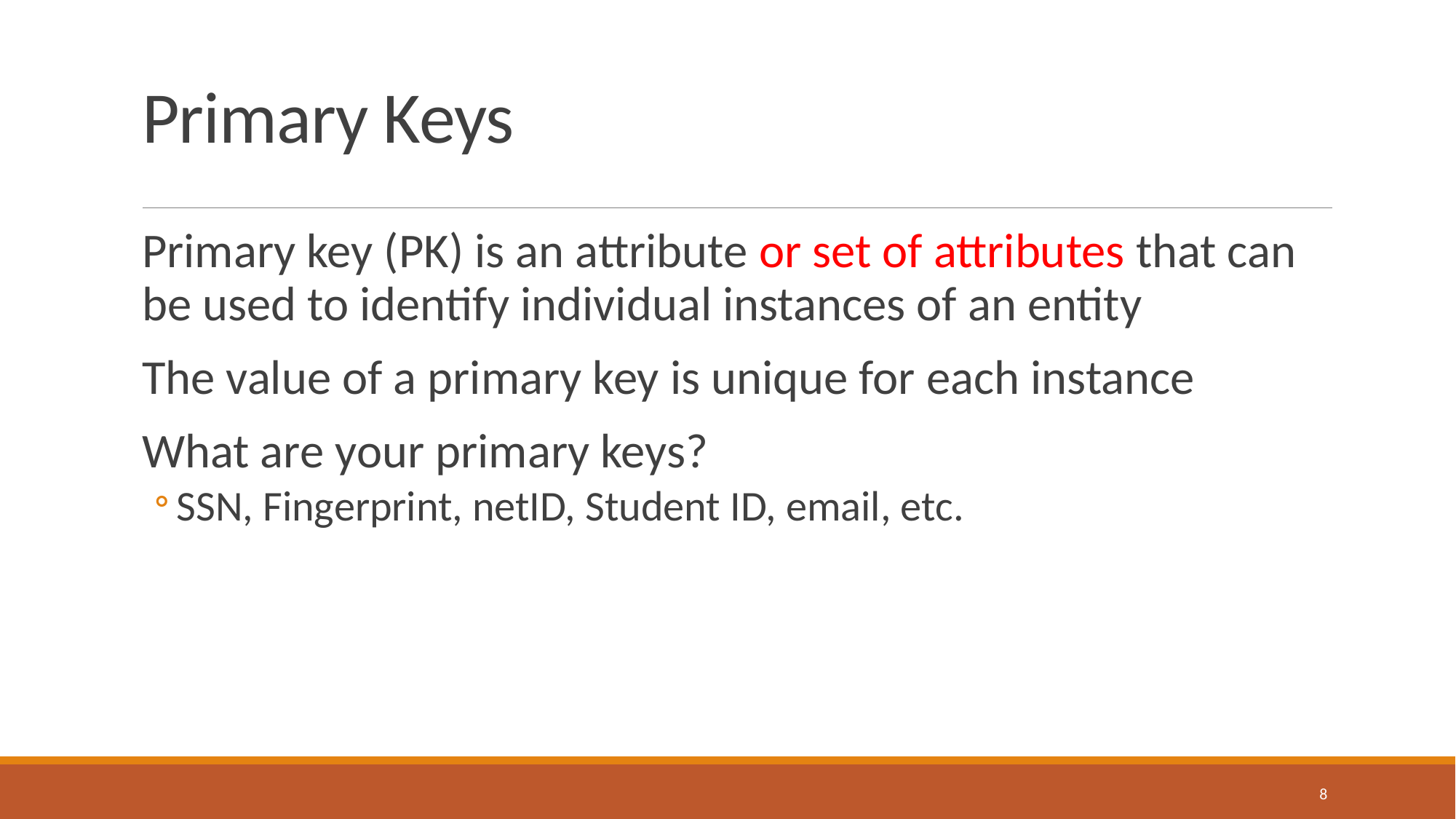

# Primary Keys
Primary key (PK) is an attribute or set of attributes that can be used to identify individual instances of an entity
The value of a primary key is unique for each instance
What are your primary keys?
SSN, Fingerprint, netID, Student ID, email, etc.
8